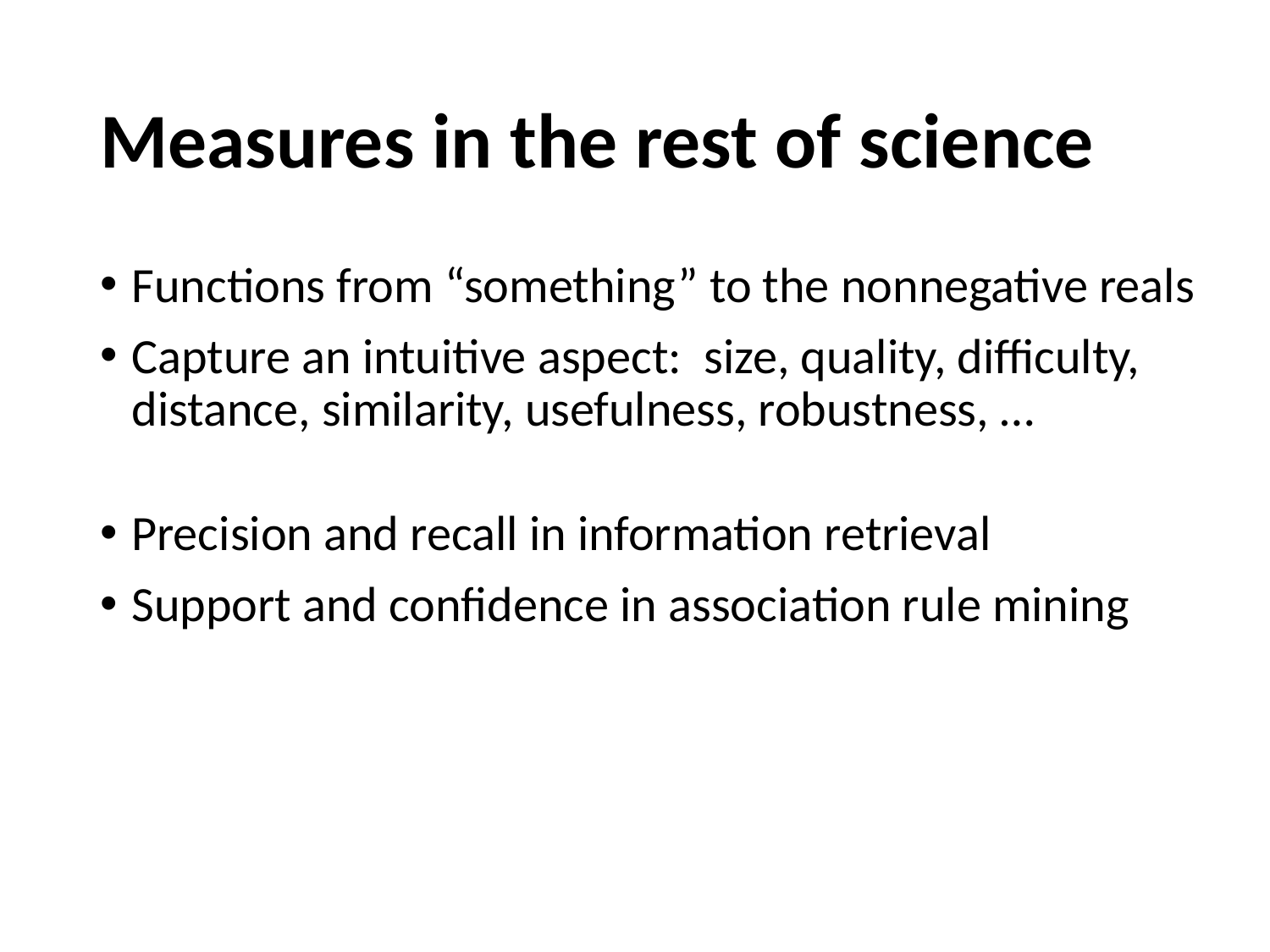

# Measures in the rest of science
Functions from “something” to the nonnegative reals
Capture an intuitive aspect:  size, quality, difficulty, distance, similarity, usefulness, robustness, …
Precision and recall in information retrieval
Support and confidence in association rule mining